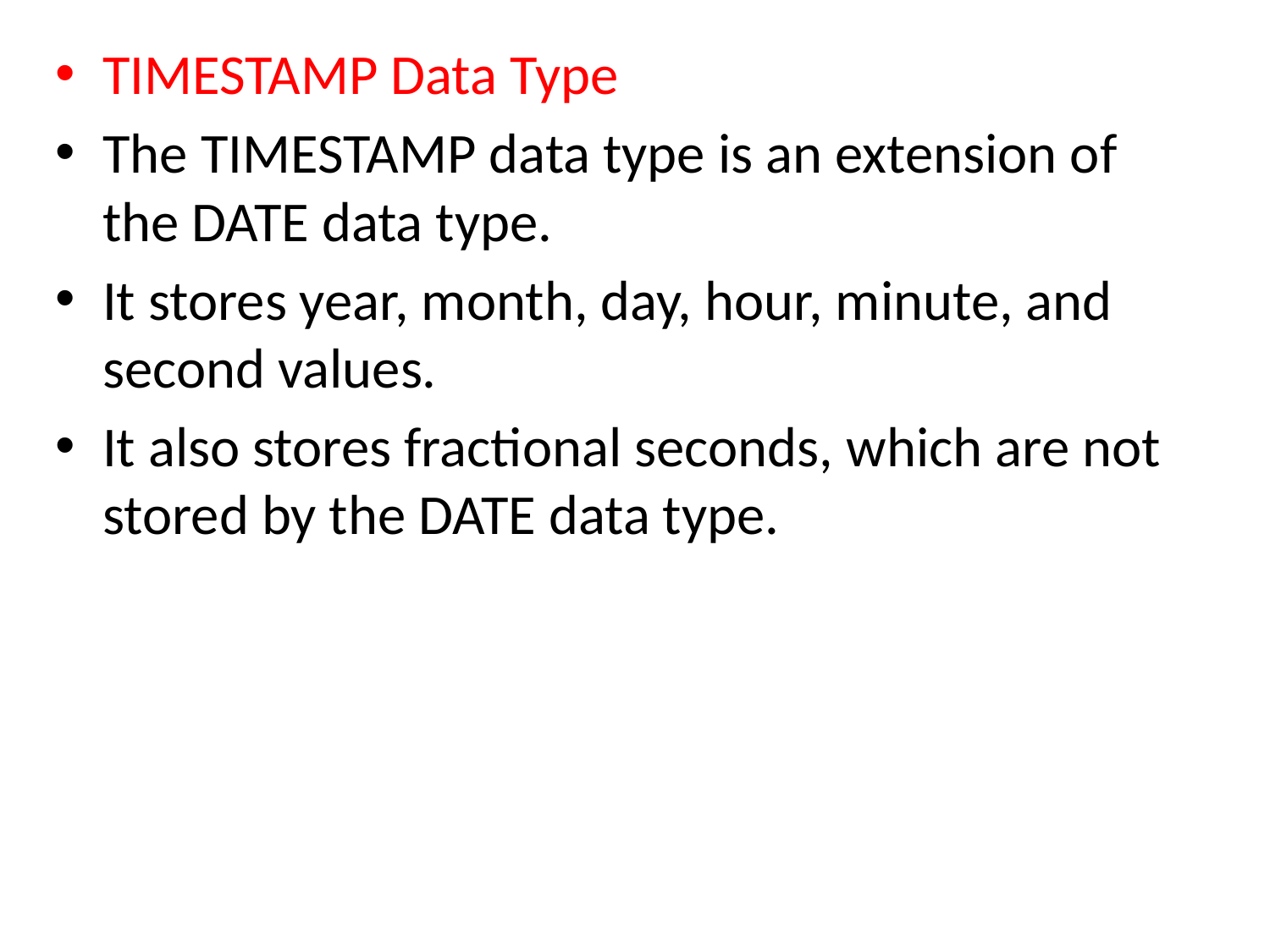

TIMESTAMP Data Type
The TIMESTAMP data type is an extension of the DATE data type.
It stores year, month, day, hour, minute, and second values.
It also stores fractional seconds, which are not stored by the DATE data type.